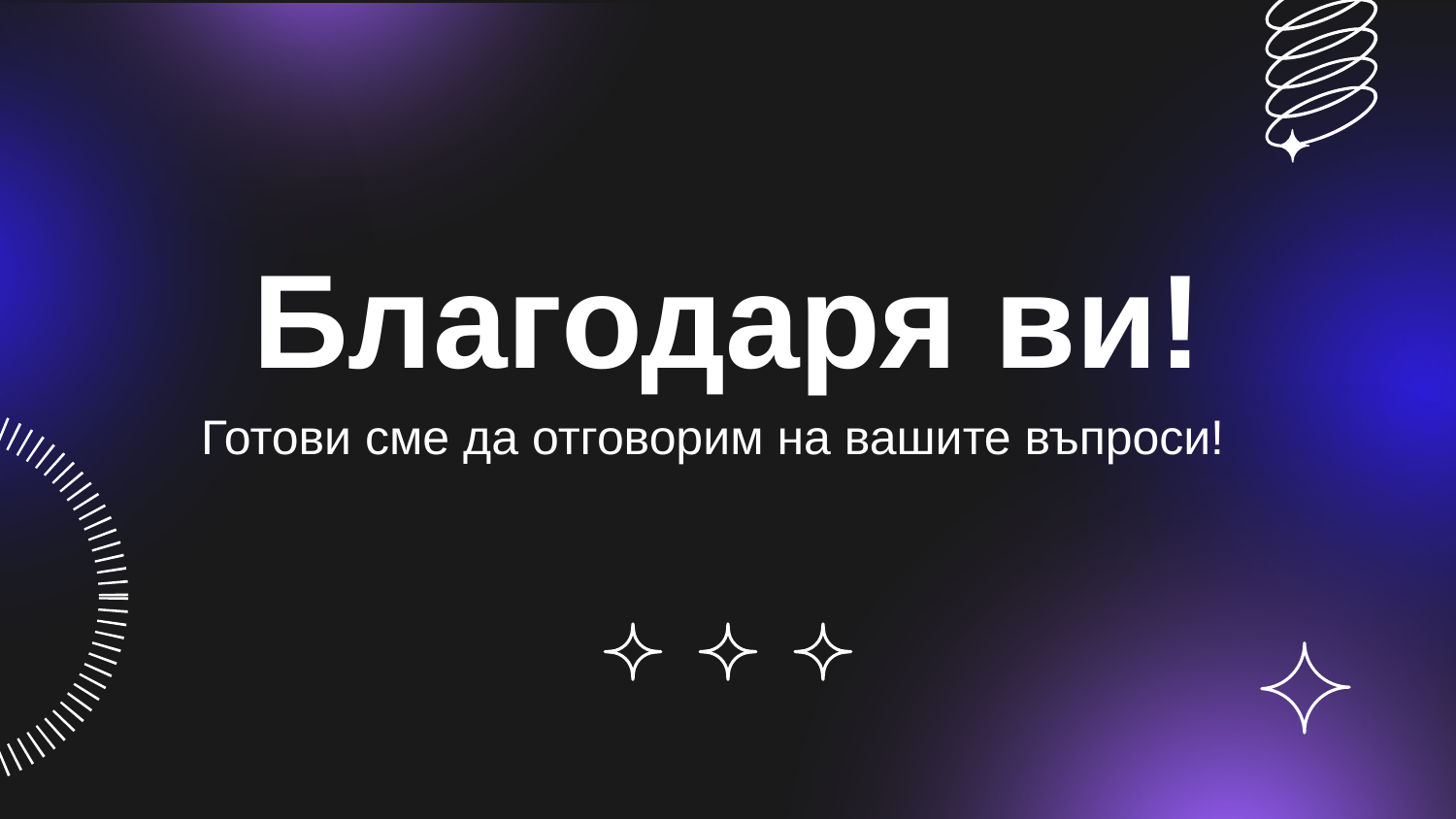

# Благодаря ви!
Готови сме да отговорим на вашите въпроси!